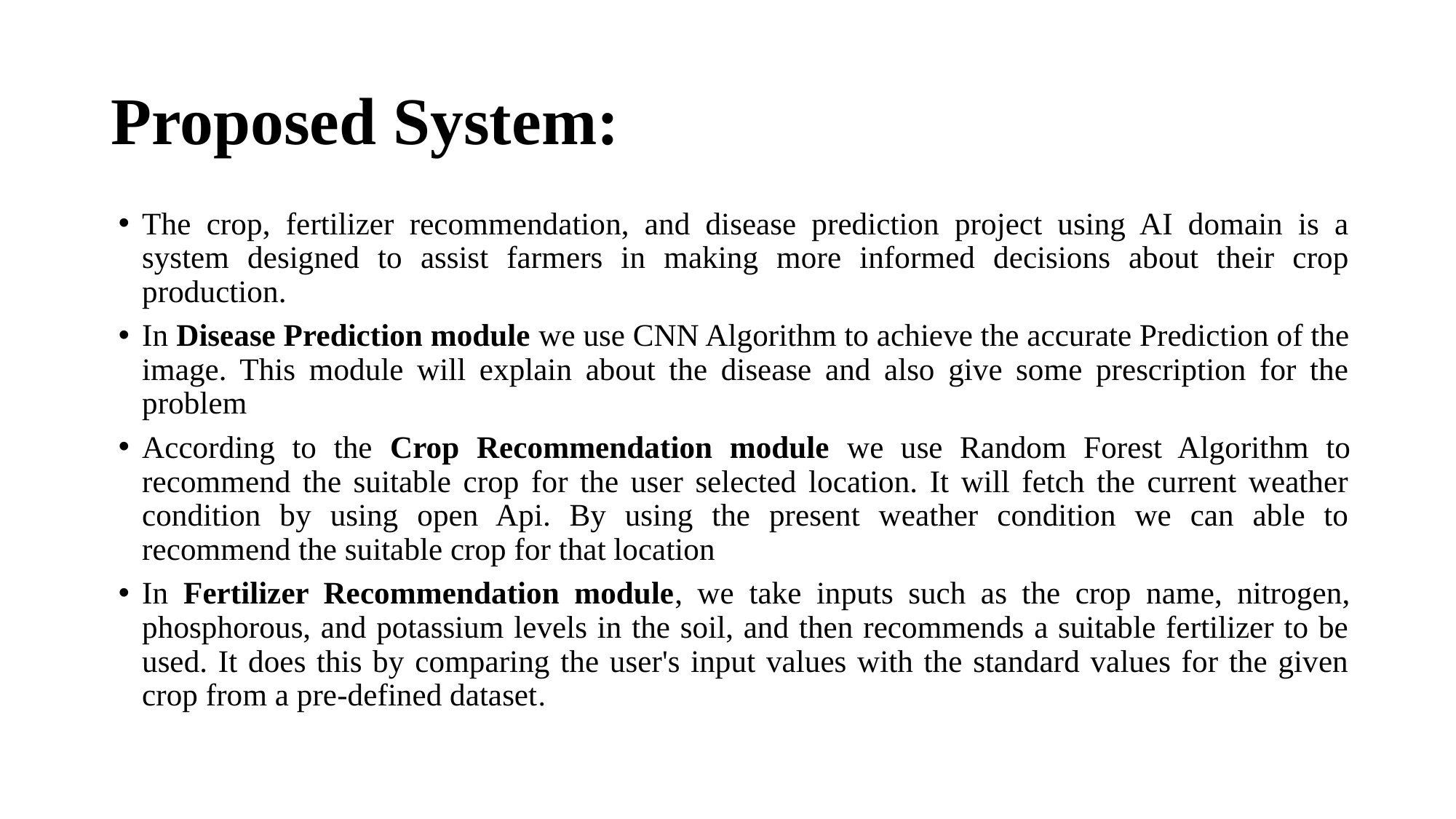

# Proposed System:
The crop, fertilizer recommendation, and disease prediction project using AI domain is a system designed to assist farmers in making more informed decisions about their crop production.
In Disease Prediction module we use CNN Algorithm to achieve the accurate Prediction of the image. This module will explain about the disease and also give some prescription for the problem
According to the Crop Recommendation module we use Random Forest Algorithm to recommend the suitable crop for the user selected location. It will fetch the current weather condition by using open Api. By using the present weather condition we can able to recommend the suitable crop for that location
In Fertilizer Recommendation module, we take inputs such as the crop name, nitrogen, phosphorous, and potassium levels in the soil, and then recommends a suitable fertilizer to be used. It does this by comparing the user's input values with the standard values for the given crop from a pre-defined dataset.